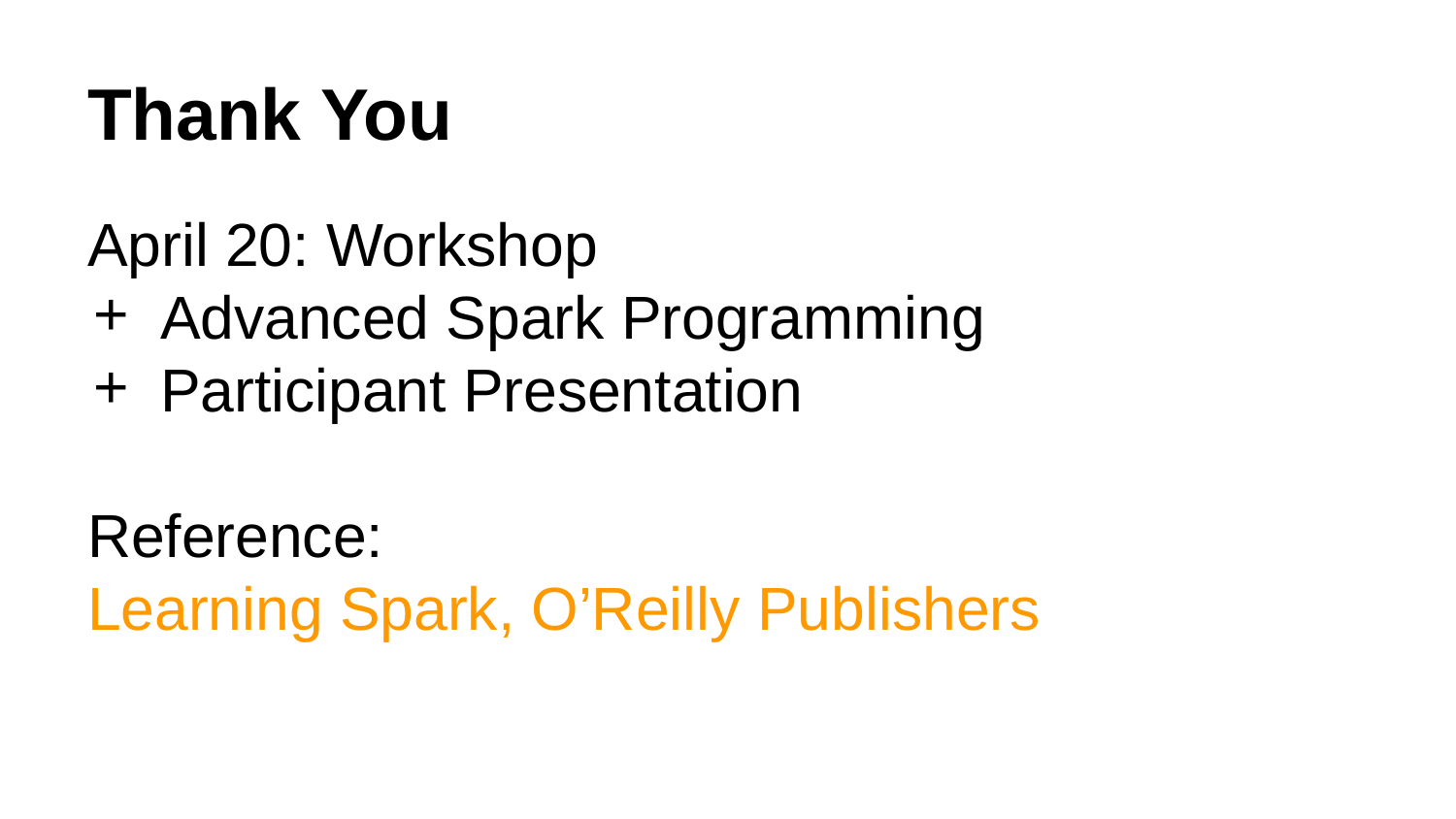

# Thank You
April 20: Workshop
Advanced Spark Programming
Participant Presentation

Reference:
Learning Spark, O’Reilly Publishers